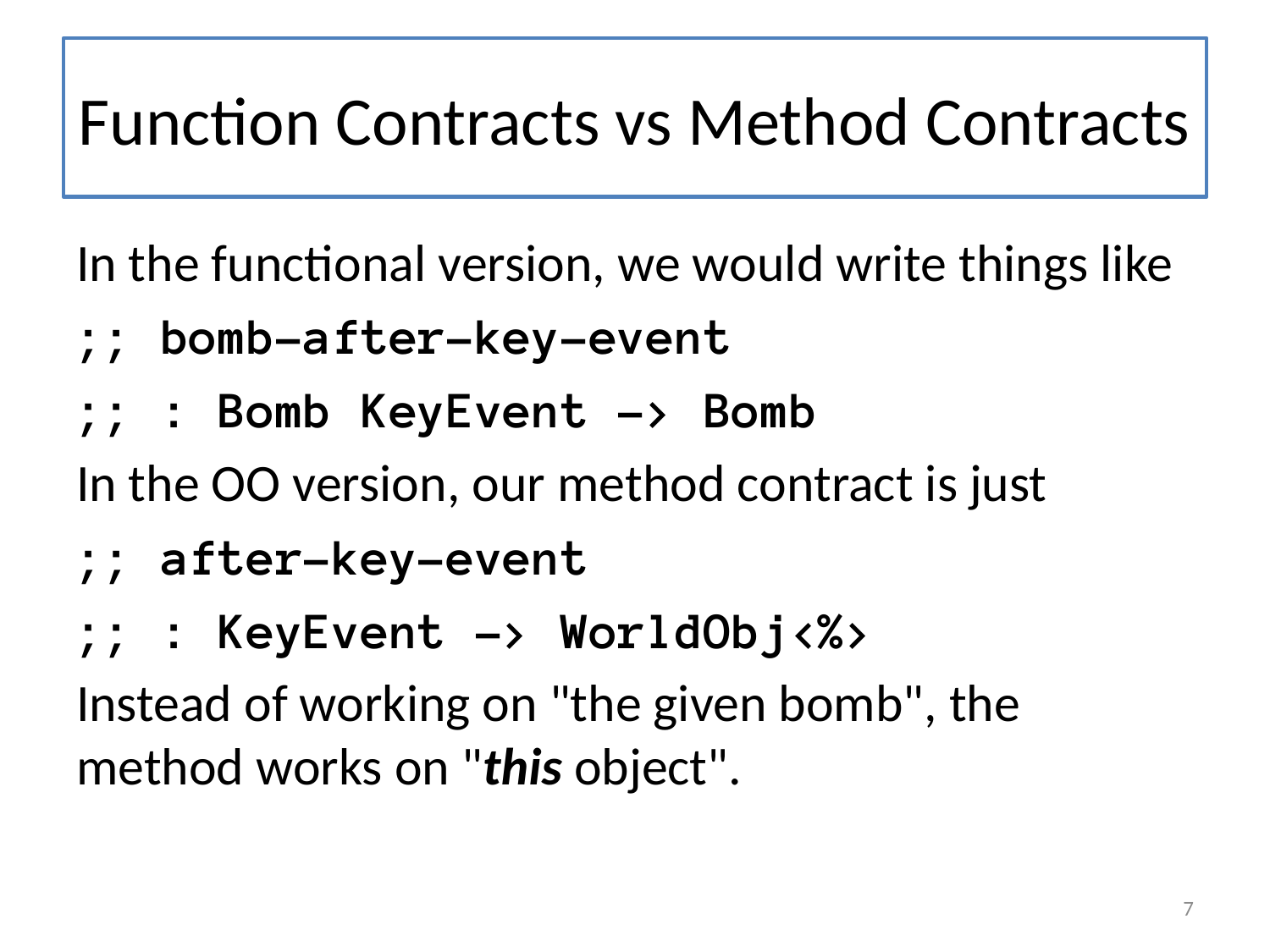

# Function Contracts vs Method Contracts
In the functional version, we would write things like
;; bomb-after-key-event
;; : Bomb KeyEvent -> Bomb
In the OO version, our method contract is just
;; after-key-event
;; : KeyEvent -> WorldObj<%>
Instead of working on "the given bomb", the method works on "this object".
7